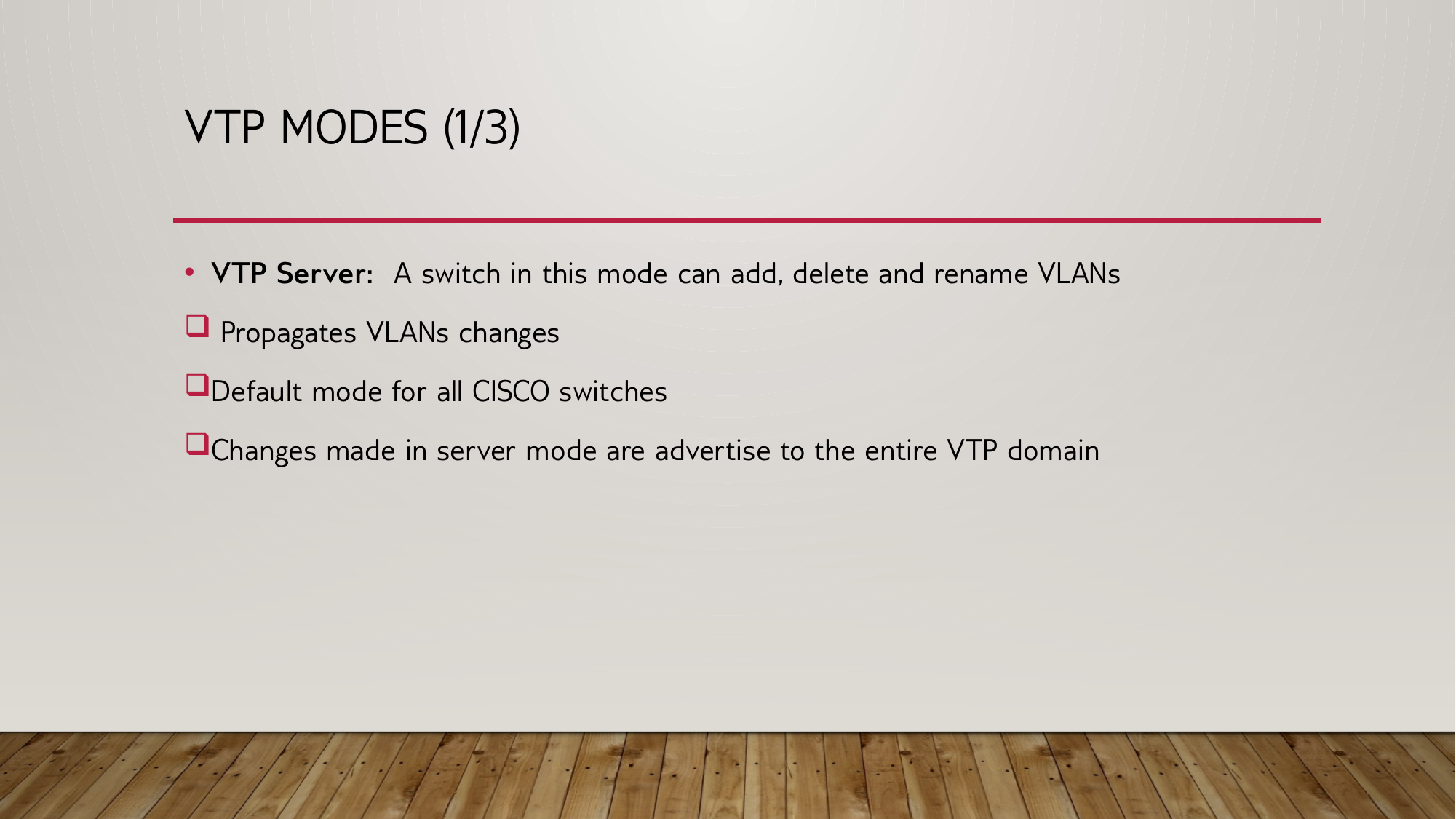

# Vtp modes (1/3)
VTP Server:  A switch in this mode can add, delete and rename VLANs
 Propagates VLANs changes
Default mode for all CISCO switches
Changes made in server mode are advertise to the entire VTP domain